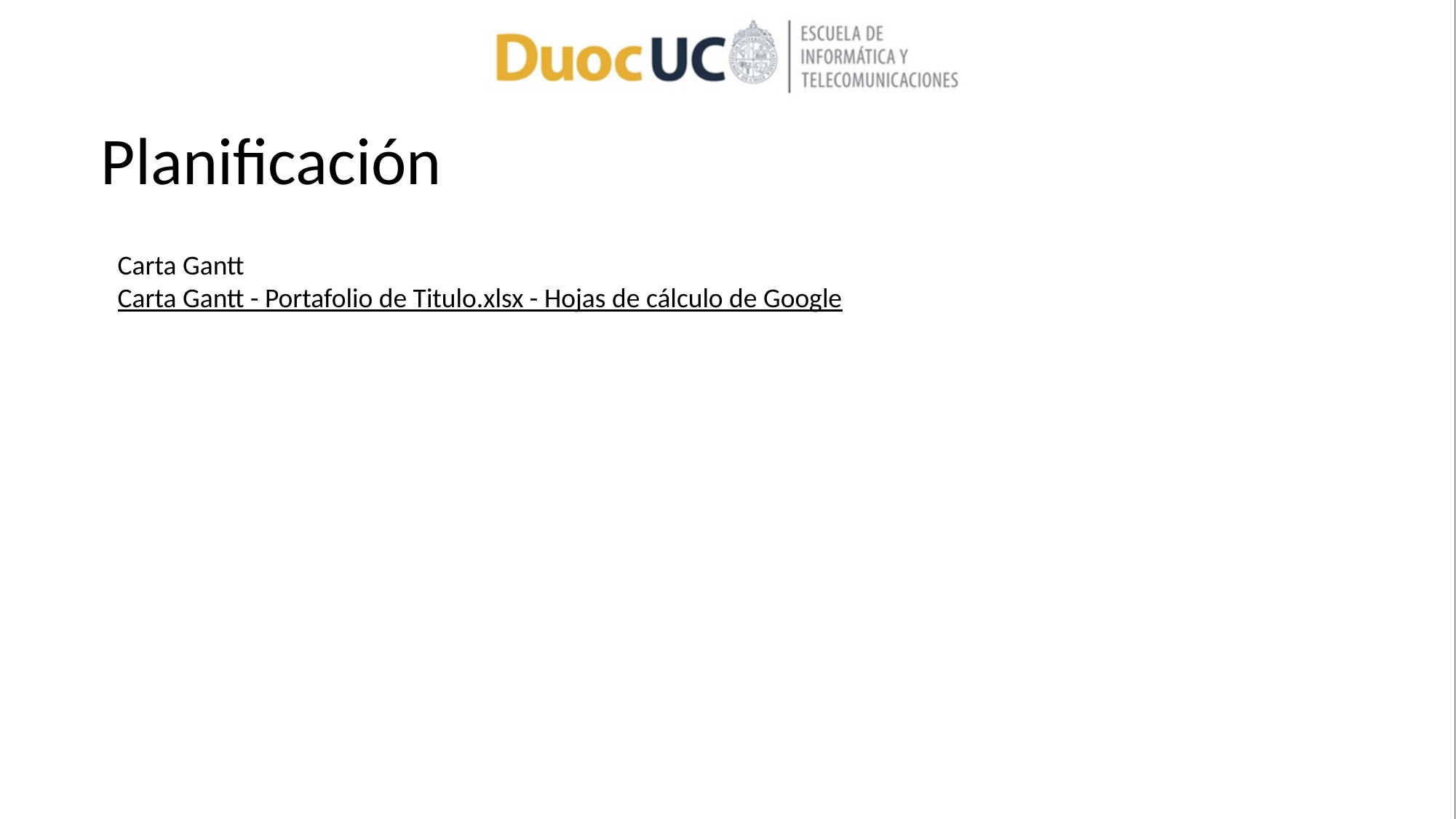

# Planificación
Carta Gantt
Carta Gantt - Portafolio de Titulo.xlsx - Hojas de cálculo de Google